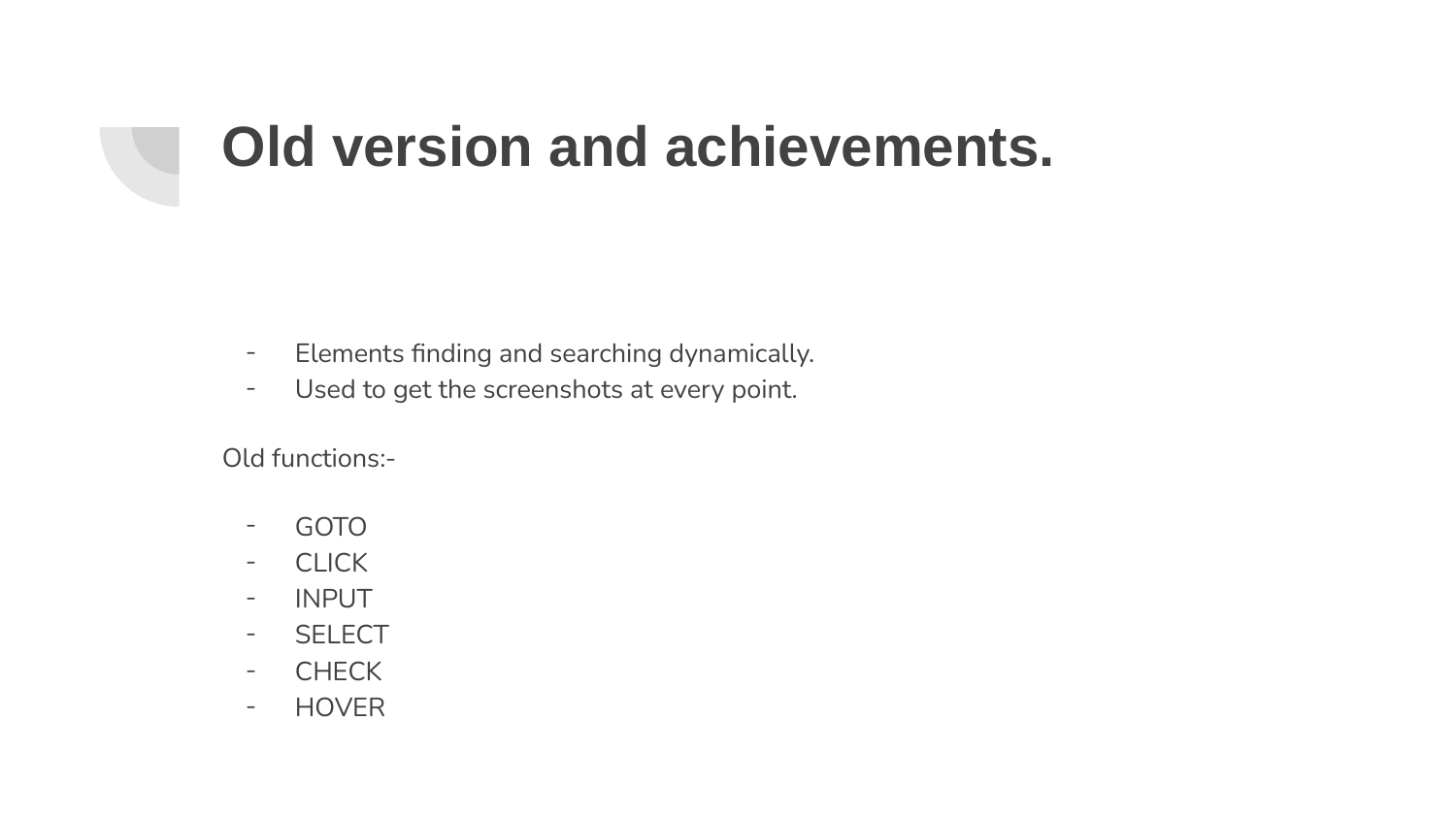

# Old version and achievements.
Elements finding and searching dynamically.
Used to get the screenshots at every point.
Old functions:-
GOTO
CLICK
INPUT
SELECT
CHECK
HOVER